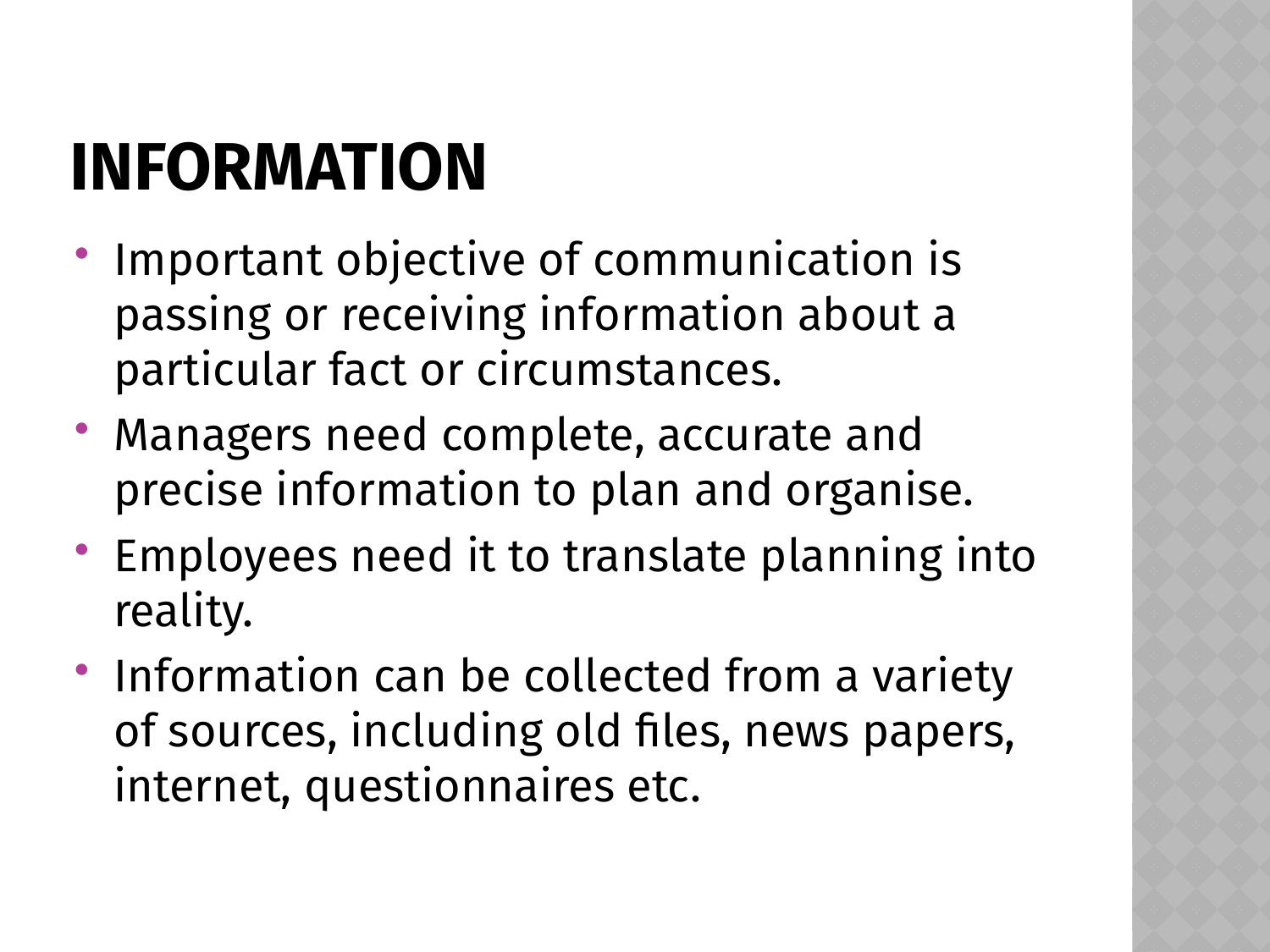

# Information
Important objective of communication is passing or receiving information about a particular fact or circumstances.
Managers need complete, accurate and precise information to plan and organise.
Employees need it to translate planning into reality.
Information can be collected from a variety of sources, including old files, news papers, internet, questionnaires etc.